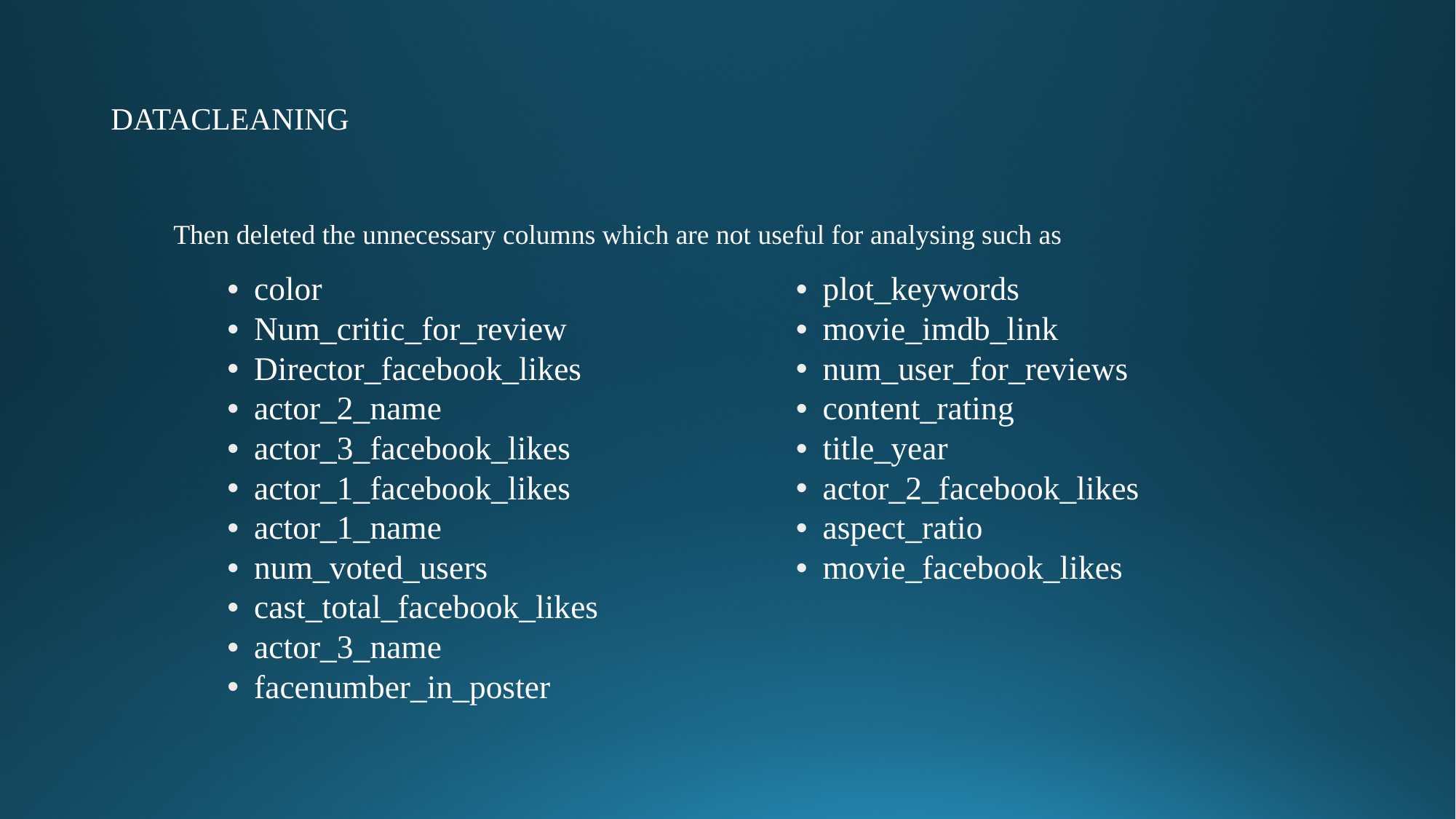

# DATACLEANING
Then deleted the unnecessary columns which are not useful for analysing such as

color
Num_critic_for_review
Director_facebook_likes
actor_2_name
actor_3_facebook_likes
actor_1_facebook_likes
actor_1_name
num_voted_users
cast_total_facebook_likes
actor_3_name
facenumber_in_poster
plot_keywords
movie_imdb_link
num_user_for_reviews
content_rating
title_year
actor_2_facebook_likes
aspect_ratio
movie_facebook_likes